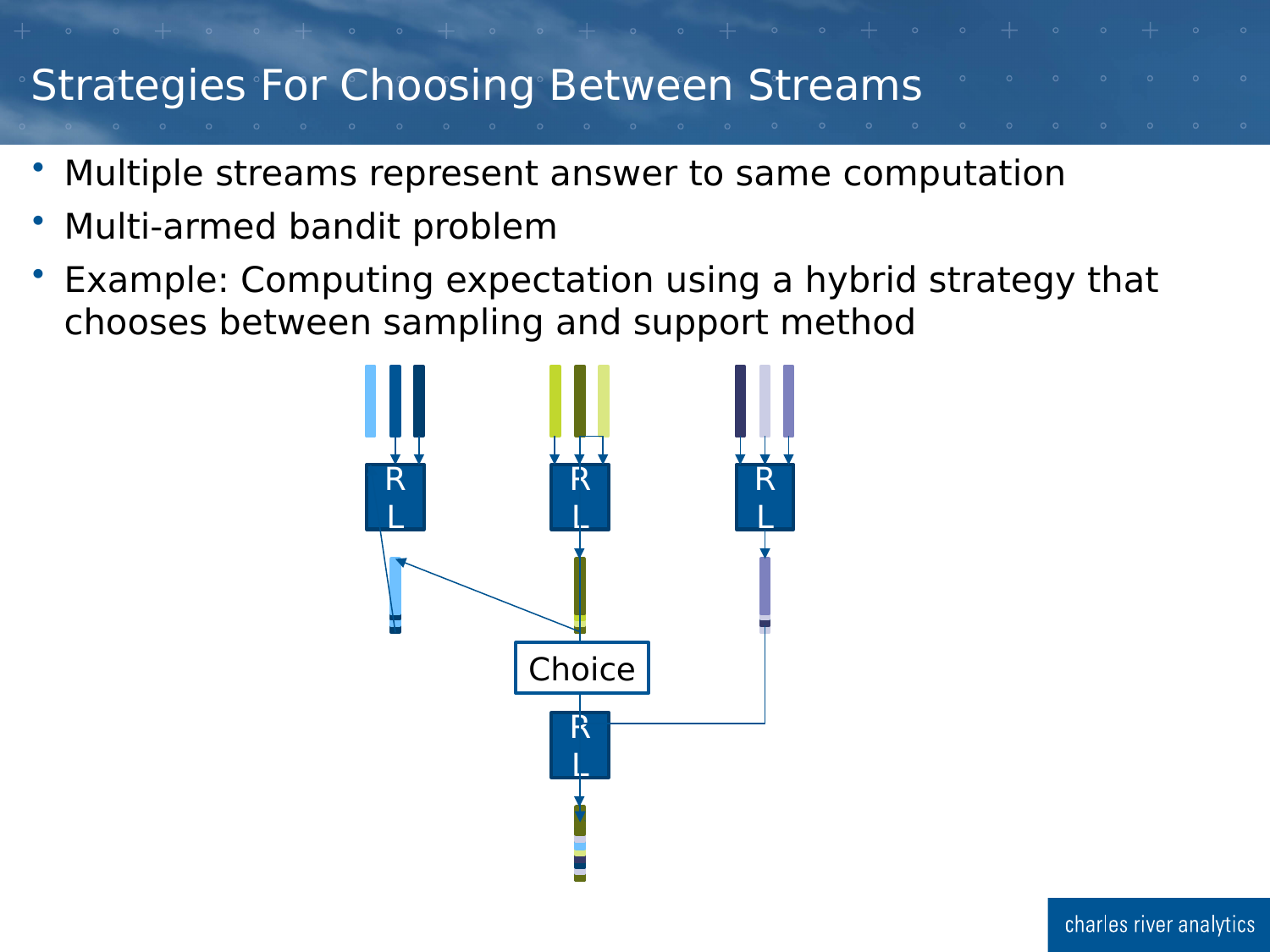

# Strategies For Choosing Between Streams
Multiple streams represent answer to same computation
Multi-armed bandit problem
Example: Computing expectation using a hybrid strategy that chooses between sampling and support method

RL
RL
RL

RL

Choice